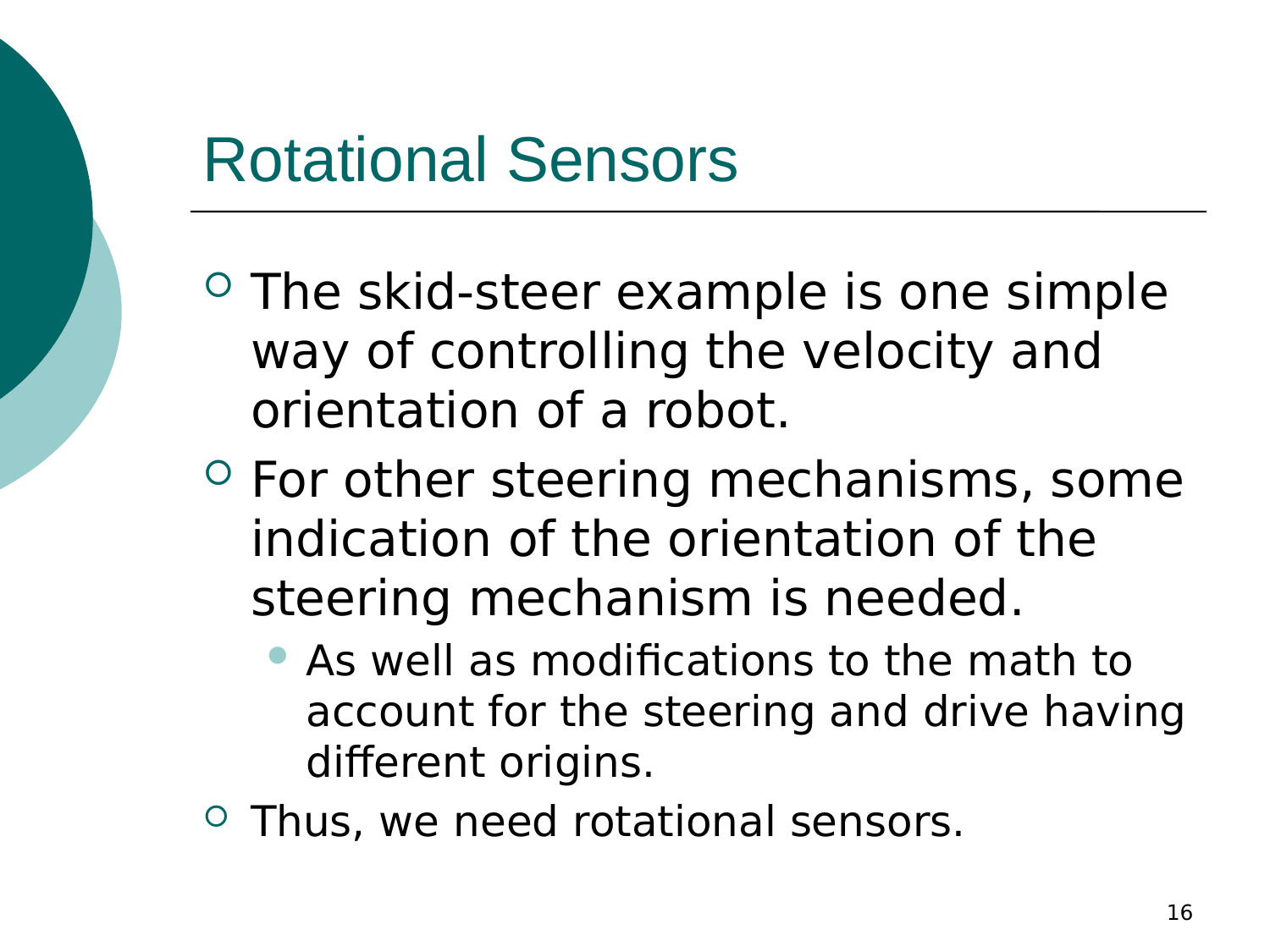

# Rotational Sensors
The skid-steer example is one simple way of controlling the velocity and orientation of a robot.
For other steering mechanisms, some indication of the orientation of the steering mechanism is needed.
As well as modifications to the math to account for the steering and drive having different origins.
Thus, we need rotational sensors.
16